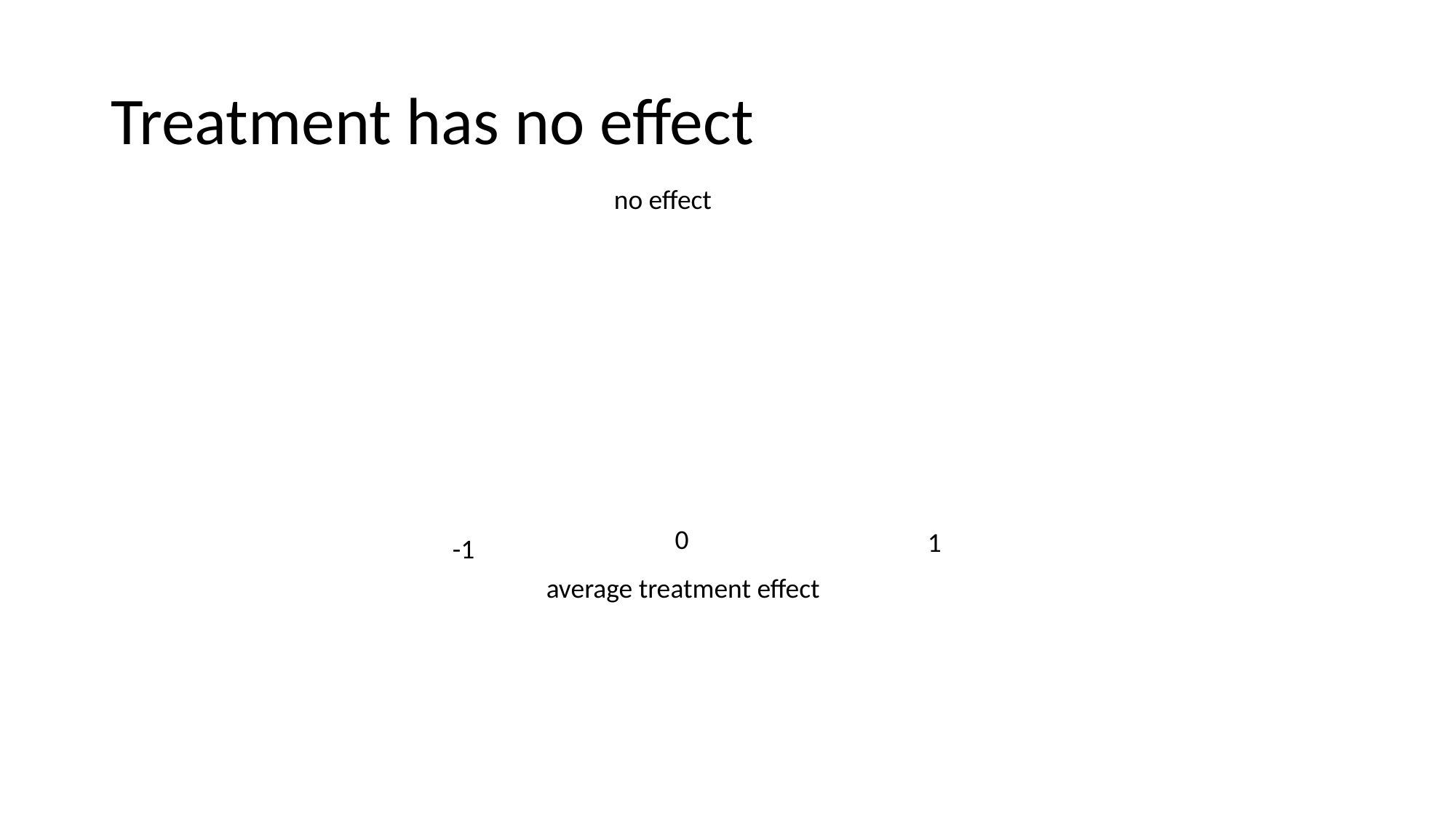

# Treatment has no effect
no effect
0
1
-1
average treatment effect